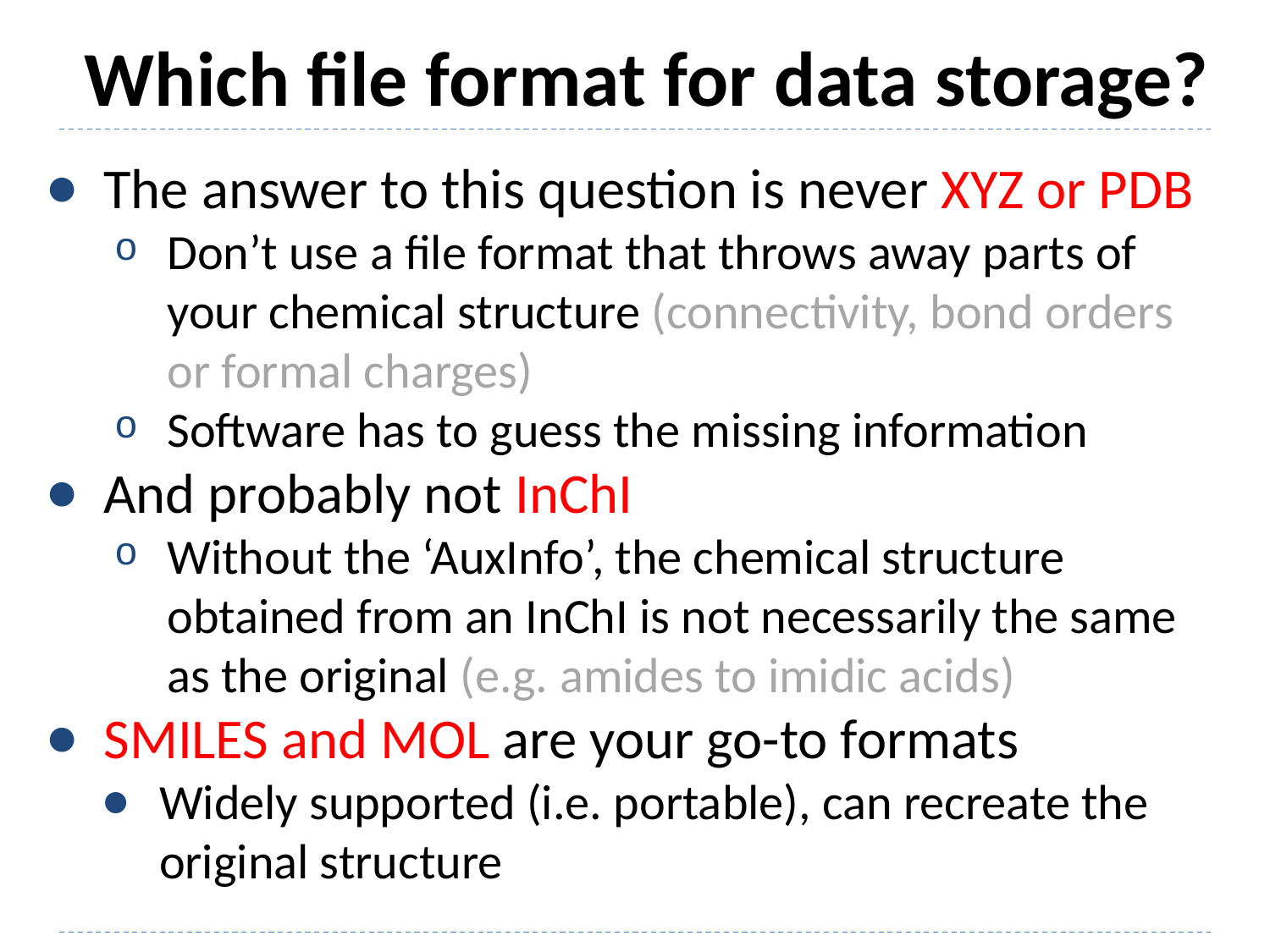

# Which file format for data storage?
The answer to this question is never XYZ or PDB
Don’t use a file format that throws away parts of your chemical structure (connectivity, bond orders or formal charges)
Software has to guess the missing information
And probably not InChI
Without the ‘AuxInfo’, the chemical structure obtained from an InChI is not necessarily the same as the original (e.g. amides to imidic acids)
SMILES and MOL are your go-to formats
Widely supported (i.e. portable), can recreate the original structure